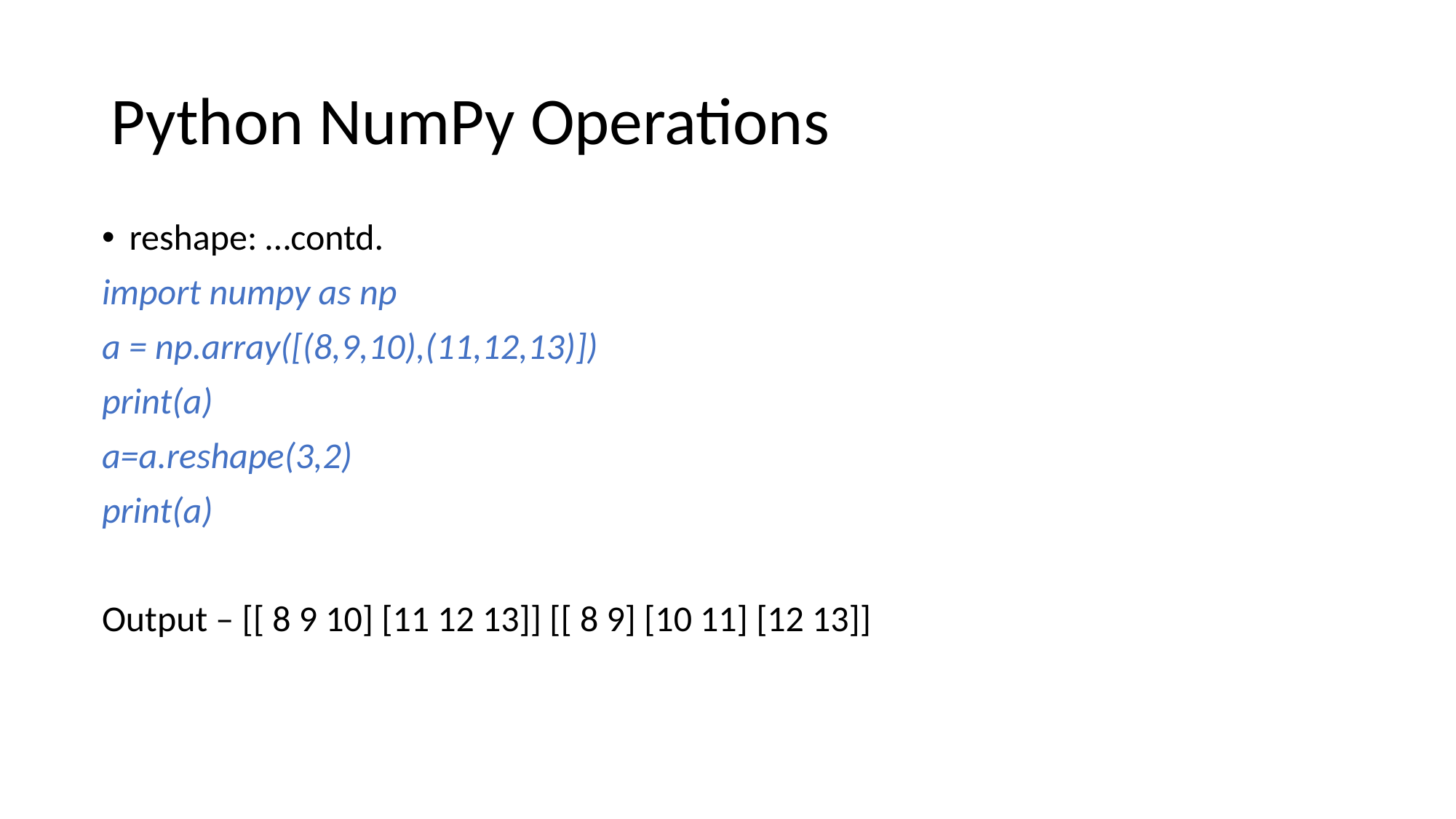

# Python NumPy Operations
reshape: …contd.
import numpy as np
a = np.array([(8,9,10),(11,12,13)])
print(a)
a=a.reshape(3,2)
print(a)

Output – [[ 8 9 10] [11 12 13]] [[ 8 9] [10 11] [12 13]]